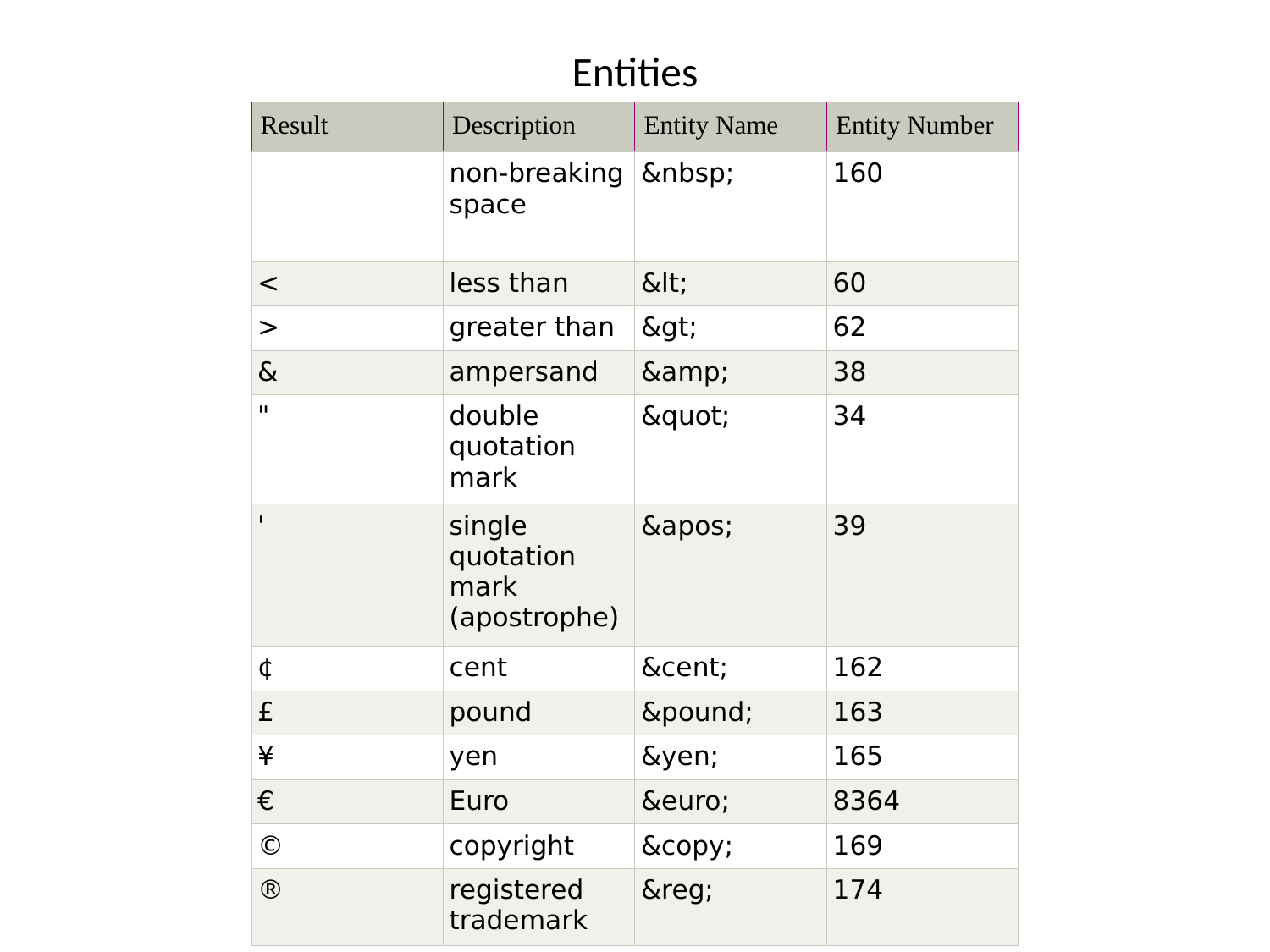

# Entities
| Result | Description | Entity Name | Entity Number |
| --- | --- | --- | --- |
|  | non-breaking space | &nbsp; | 160 |
| < | less than | &lt; | 60 |
| > | greater than | &gt; | 62 |
| & | ampersand | &amp; | 38 |
| " | double quotation mark | &quot; | 34 |
| ' | single quotation mark (apostrophe) | &apos; | 39 |
| ¢ | cent | &cent; | 162 |
| £ | pound | &pound; | 163 |
| ¥ | yen | &yen; | 165 |
| € | Euro | &euro; | 8364 |
| © | copyright | &copy; | 169 |
| ® | registered trademark | &reg; | 174 |